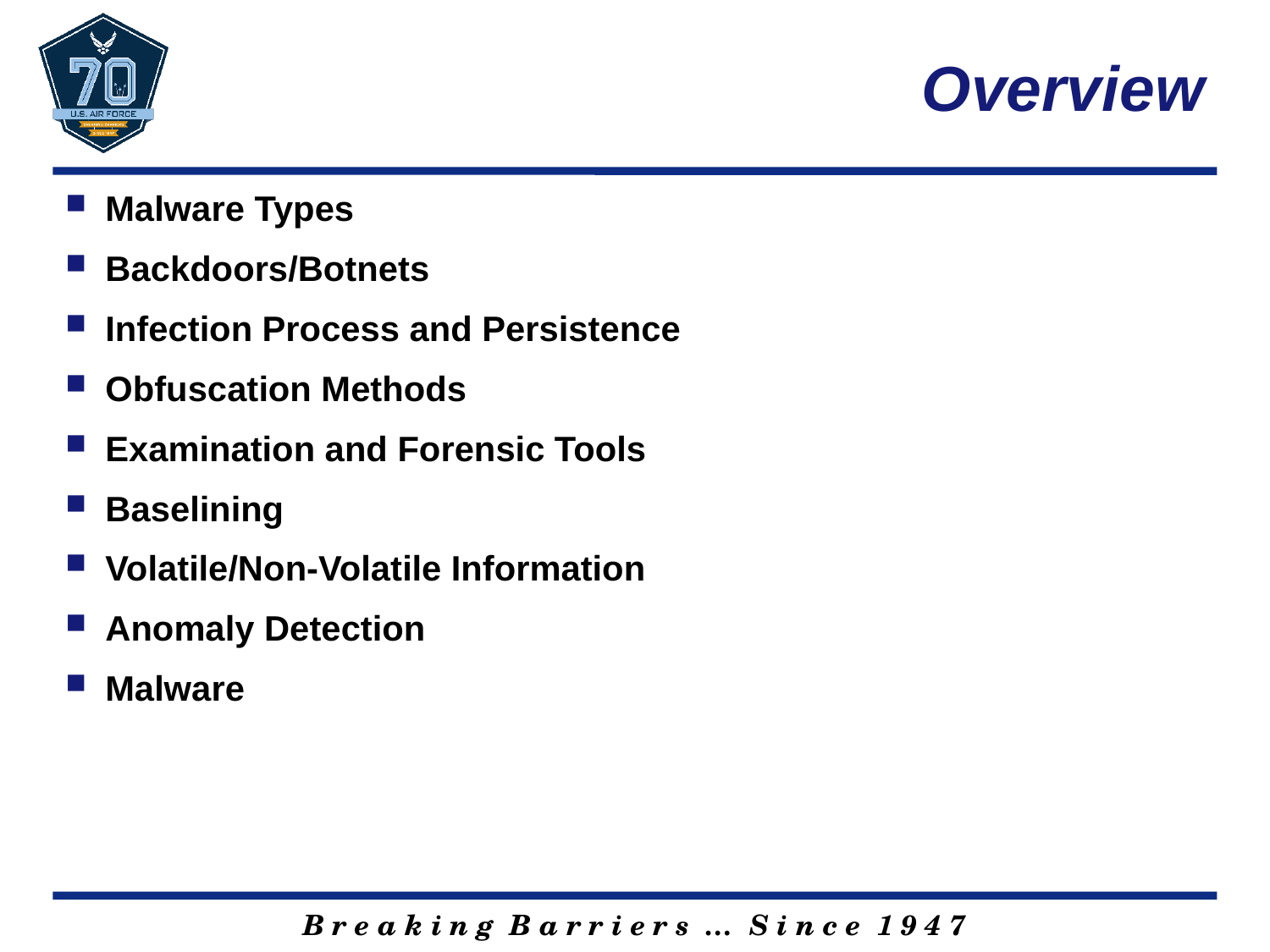

# Overview
Malware Types
Backdoors/Botnets
Infection Process and Persistence
Obfuscation Methods
Examination and Forensic Tools
Baselining
Volatile/Non-Volatile Information
Anomaly Detection
Malware